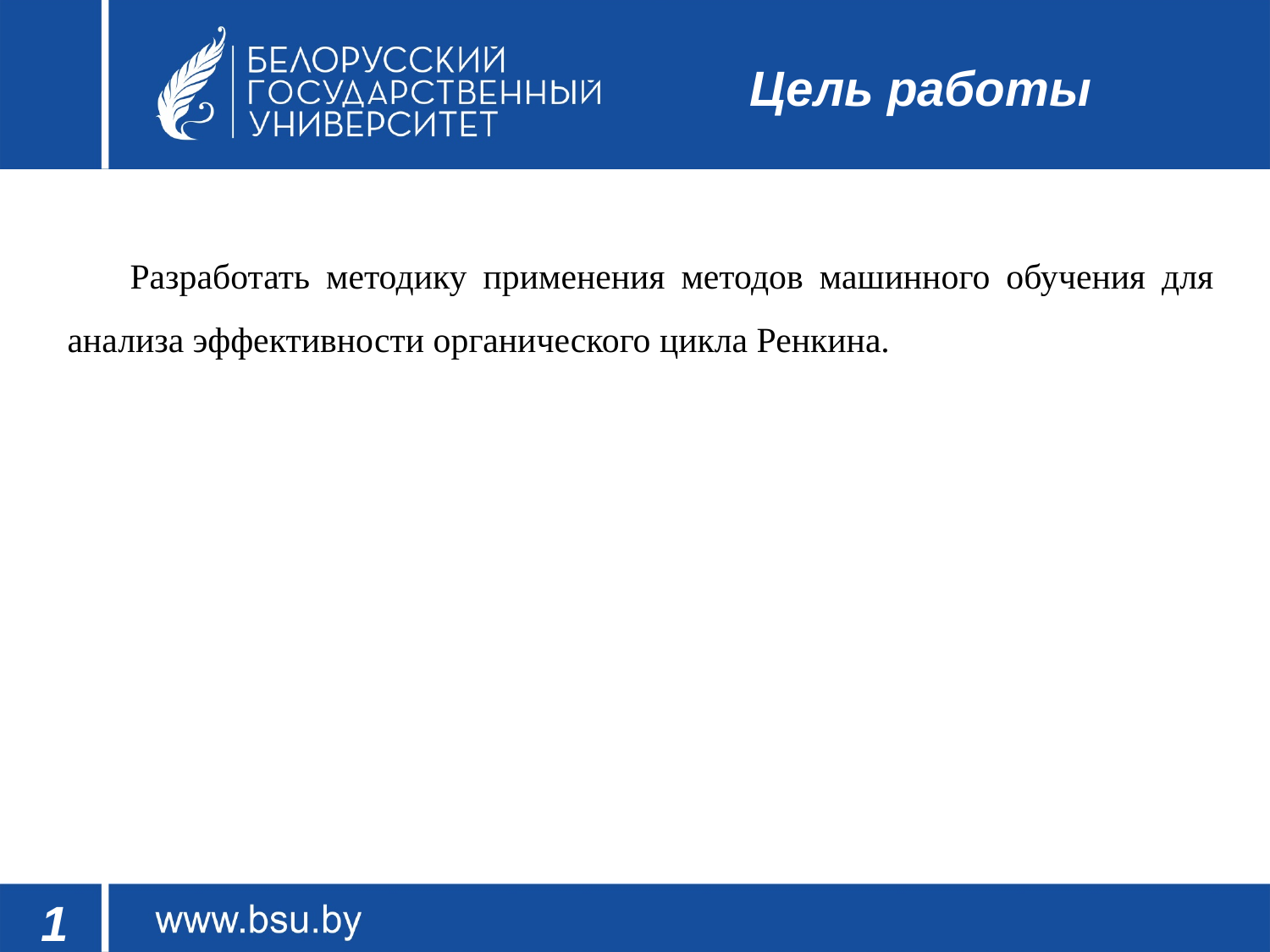

# Цель работы
Разработать методику применения методов машинного обучения для анализа эффективности органического цикла Ренкина.

1